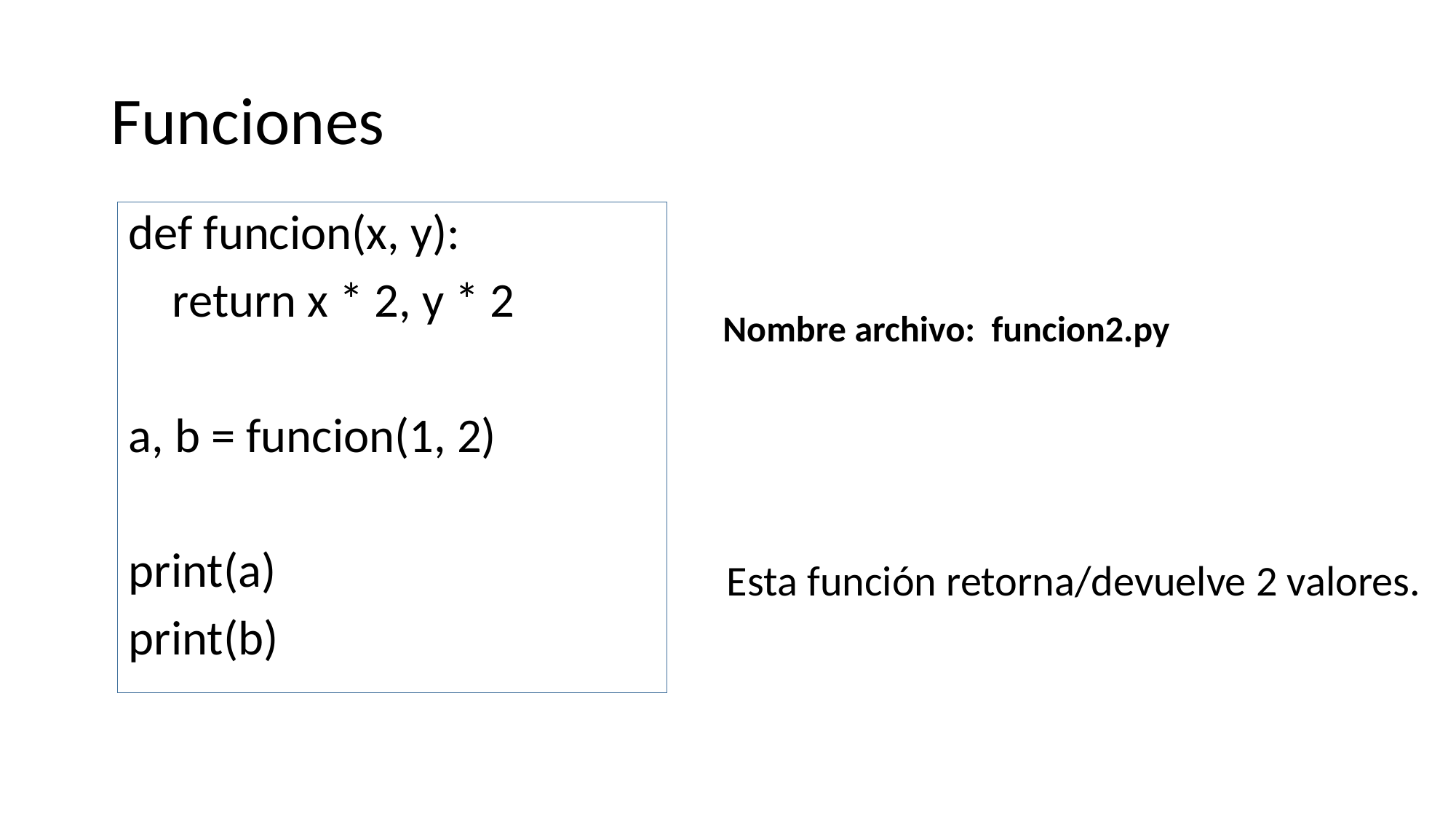

# Funciones
def funcion(x, y):
    return x * 2, y * 2

a, b = funcion(1, 2)

print(a)
print(b)
Nombre archivo:  funcion2.py
Esta función retorna/devuelve 2 valores.